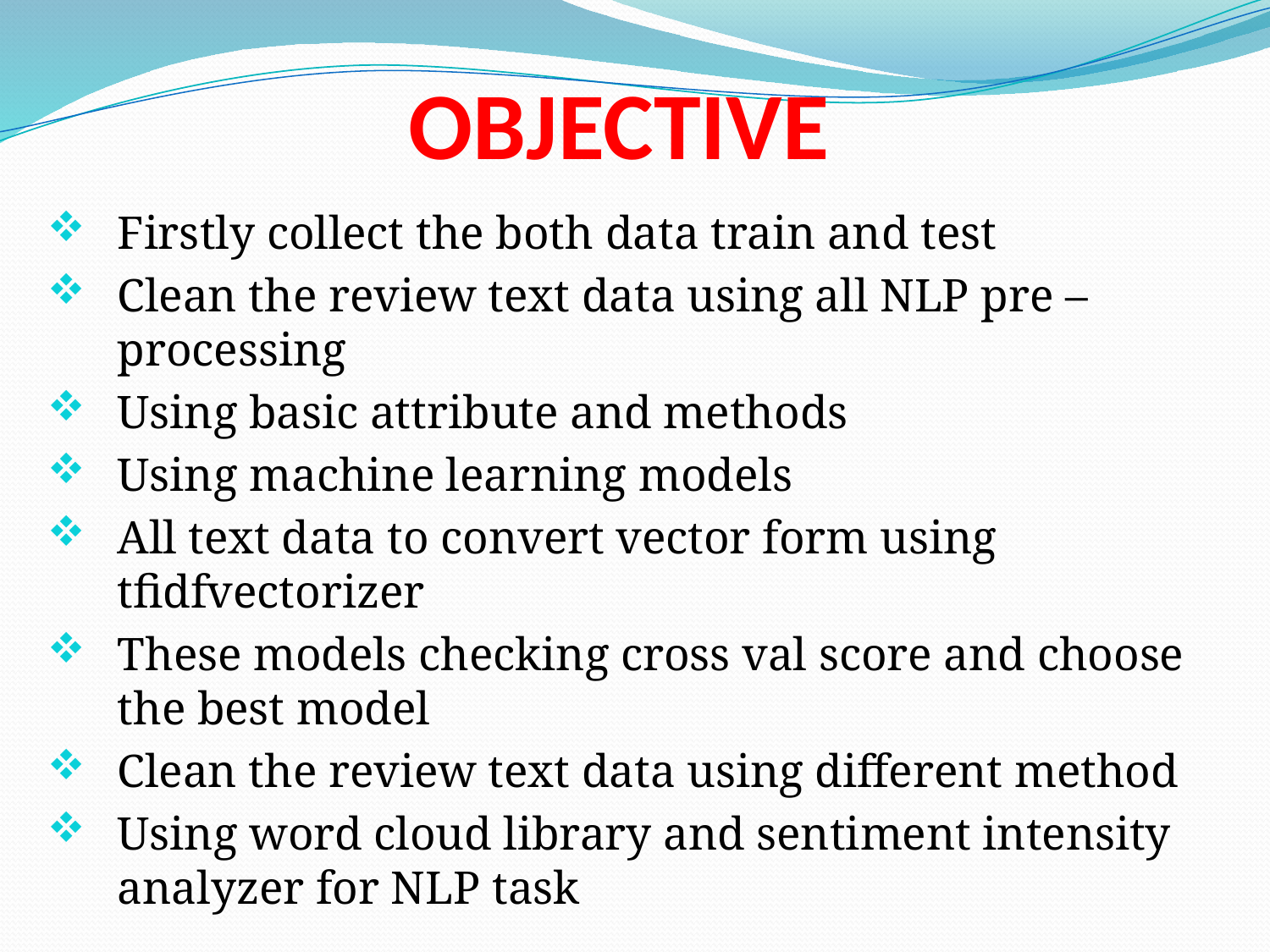

# OBJECTIVE
Firstly collect the both data train and test
Clean the review text data using all NLP pre – processing
Using basic attribute and methods
Using machine learning models
All text data to convert vector form using tfidfvectorizer
These models checking cross val score and choose the best model
Clean the review text data using different method
Using word cloud library and sentiment intensity analyzer for NLP task